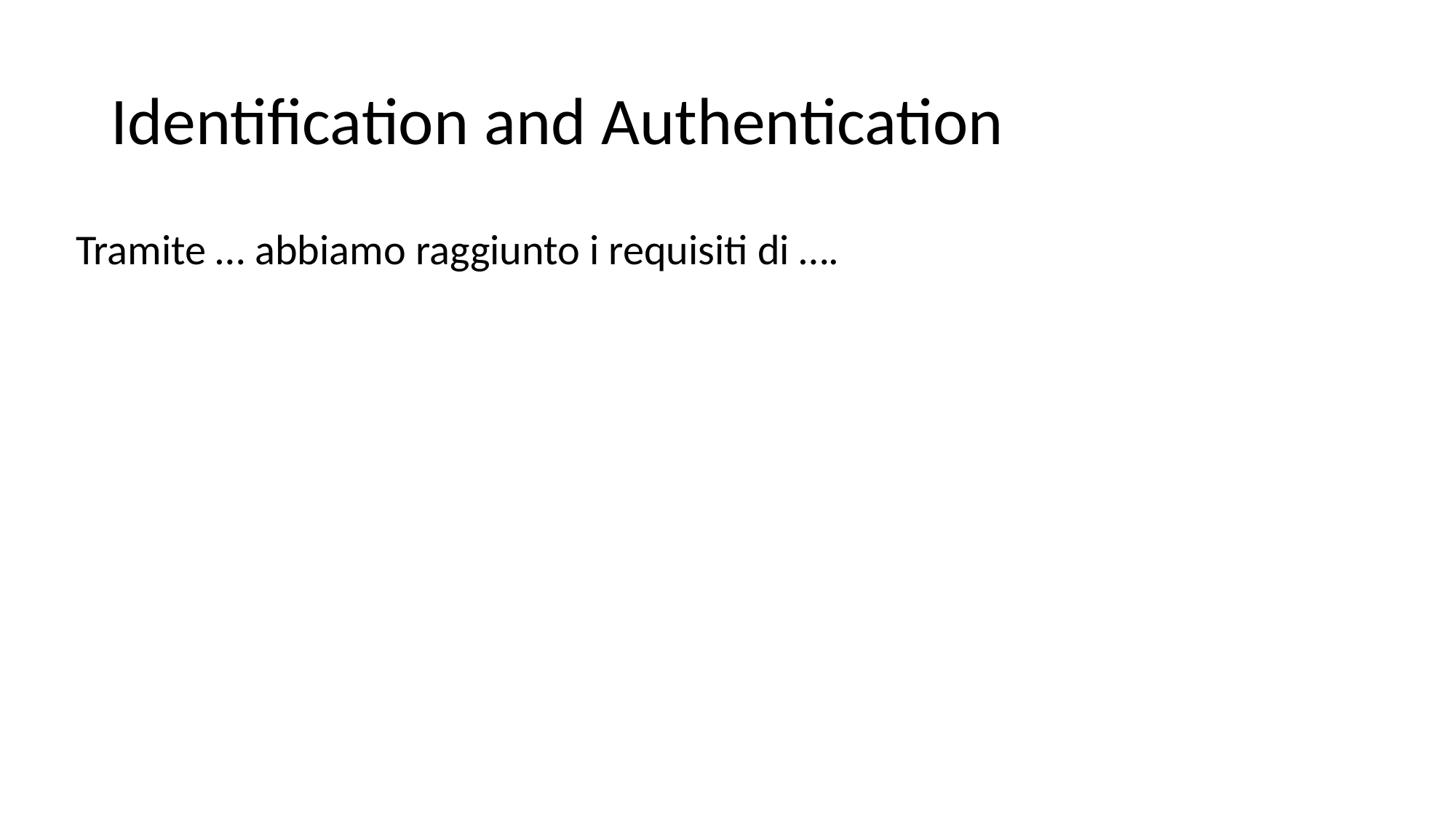

# Identification and Authentication
Tramite … abbiamo raggiunto i requisiti di ….